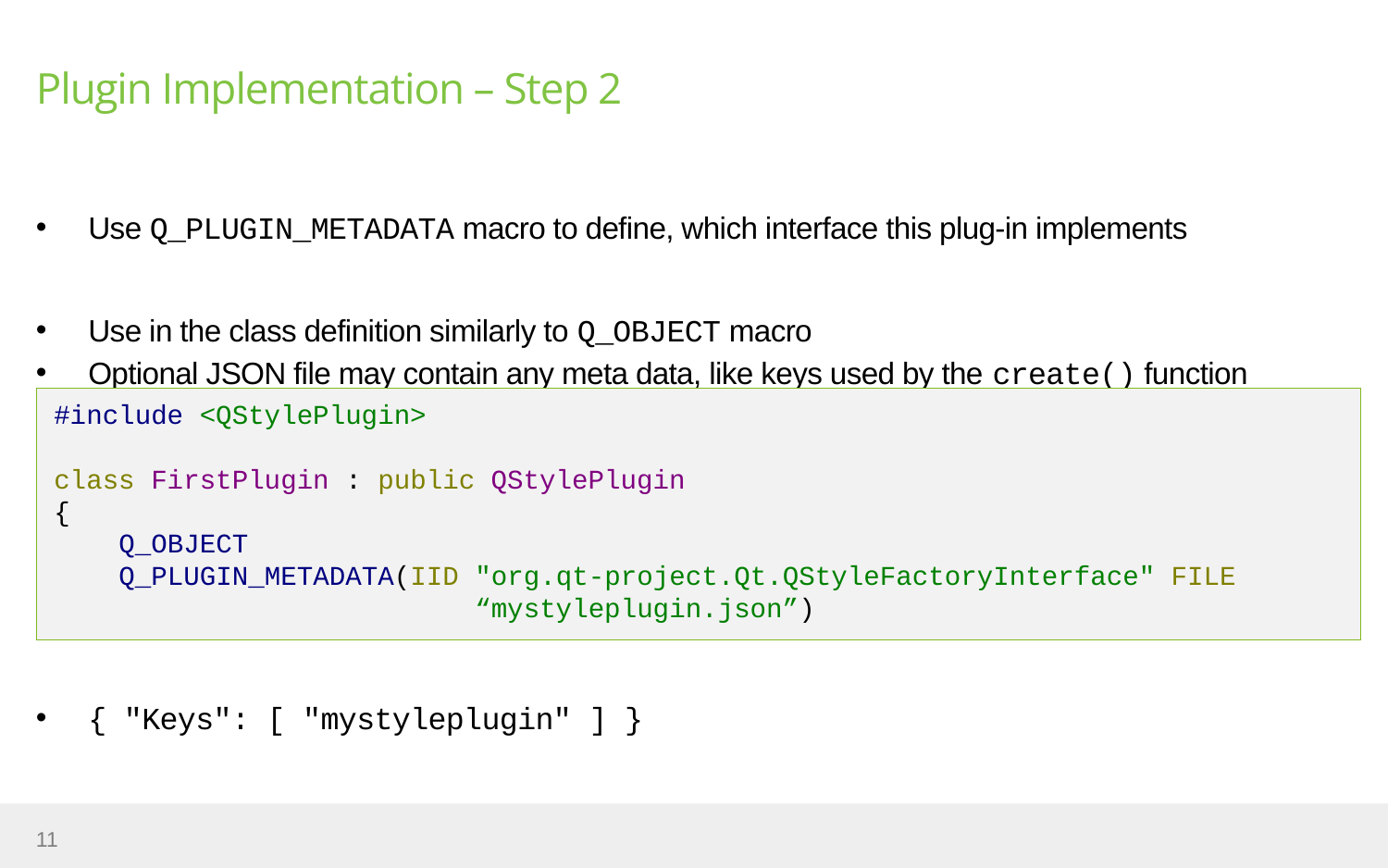

# Plugin Implementation – Step 2
Use Q_PLUGIN_METADATA macro to define, which interface this plug-in implements

Use in the class definition similarly to Q_OBJECT macro
Optional JSON file may contain any meta data, like keys used by the create() function

{ "Keys": [ "mystyleplugin" ] }
#include <QStylePlugin>
class FirstPlugin : public QStylePlugin
{
    Q_OBJECT
    Q_PLUGIN_METADATA(IID "org.qt-project.Qt.QStyleFactoryInterface" FILE
                          “mystyleplugin.json”)
11